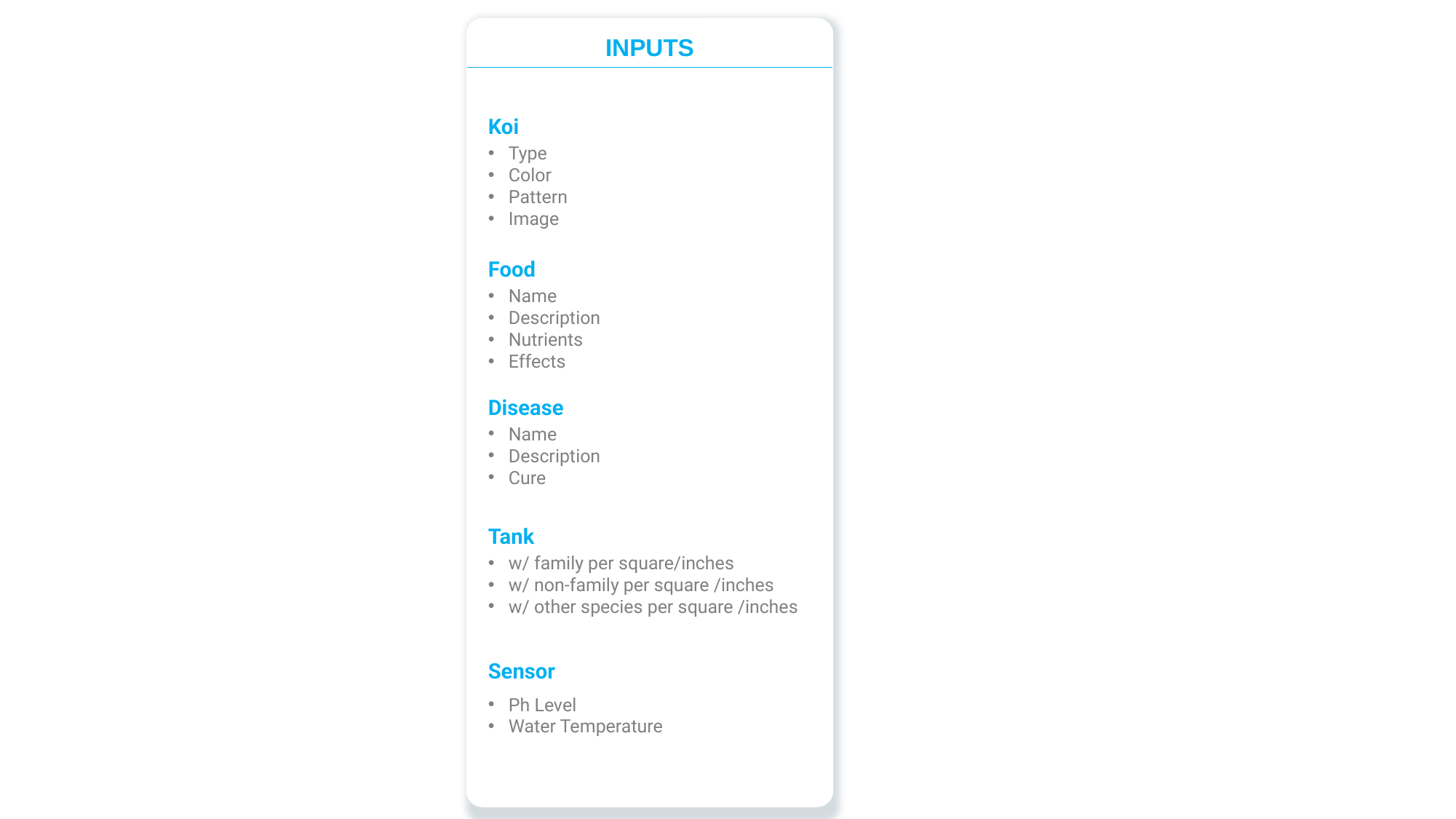

INPUTS
Koi
Type
Color
Pattern
Image
Food
Name
Description
Nutrients
Effects

Disease
Name
Description
Cure

Tank
w/ family per square/inches
w/ non-family per square /inches
w/ other species per square /inches

Sensor
Ph Level
Water Temperature